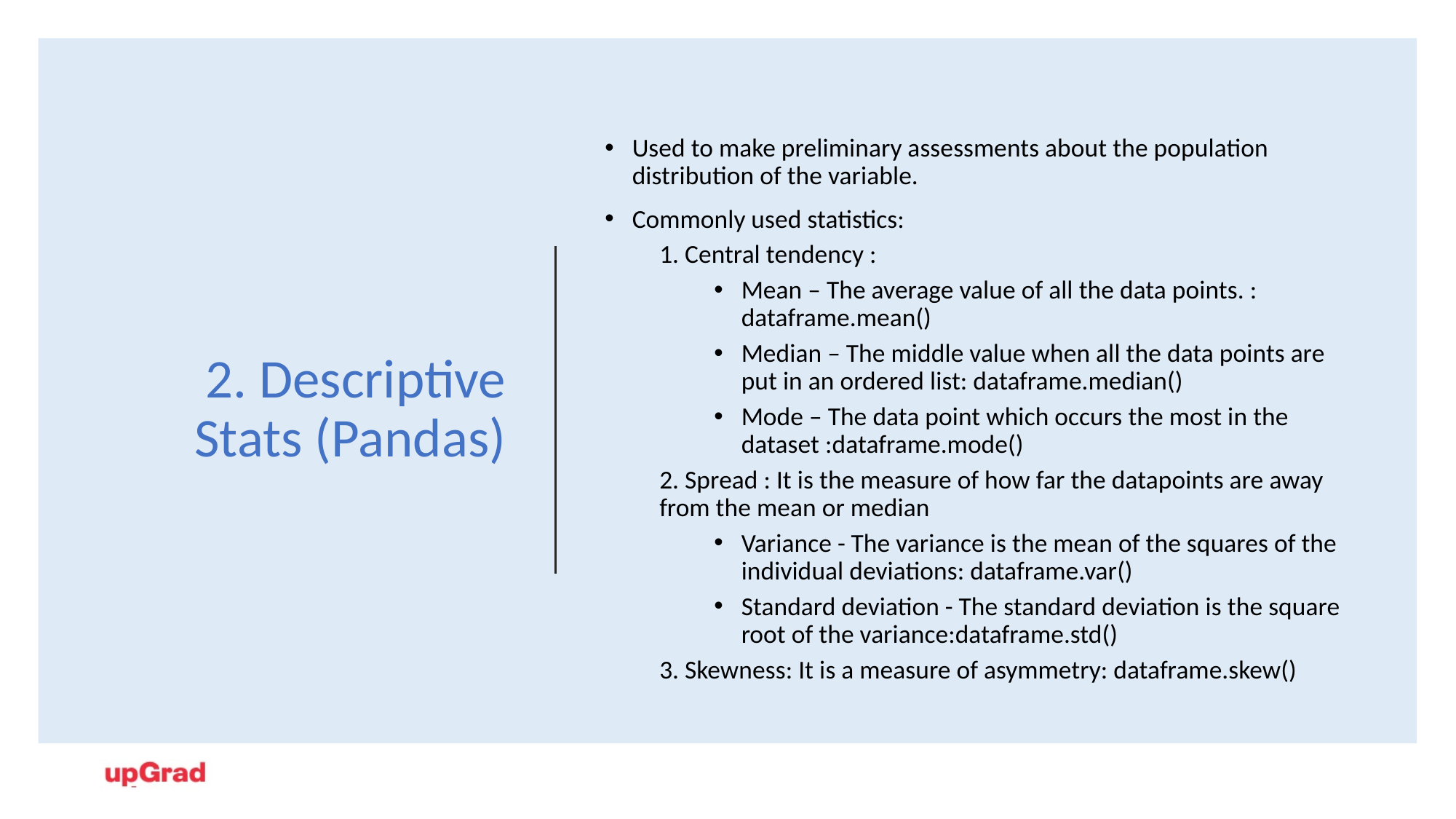

# 2. Descriptive Stats (Pandas)
Used to make preliminary assessments about the population distribution of the variable.
Commonly used statistics:
1. Central tendency :
Mean – The average value of all the data points. : dataframe.mean()
Median – The middle value when all the data points are put in an ordered list: dataframe.median()
Mode – The data point which occurs the most in the dataset :dataframe.mode()
2. Spread : It is the measure of how far the datapoints are away from the mean or median
Variance - The variance is the mean of the squares of the individual deviations: dataframe.var()
Standard deviation - The standard deviation is the square root of the variance:dataframe.std()
3. Skewness: It is a measure of asymmetry: dataframe.skew()
6